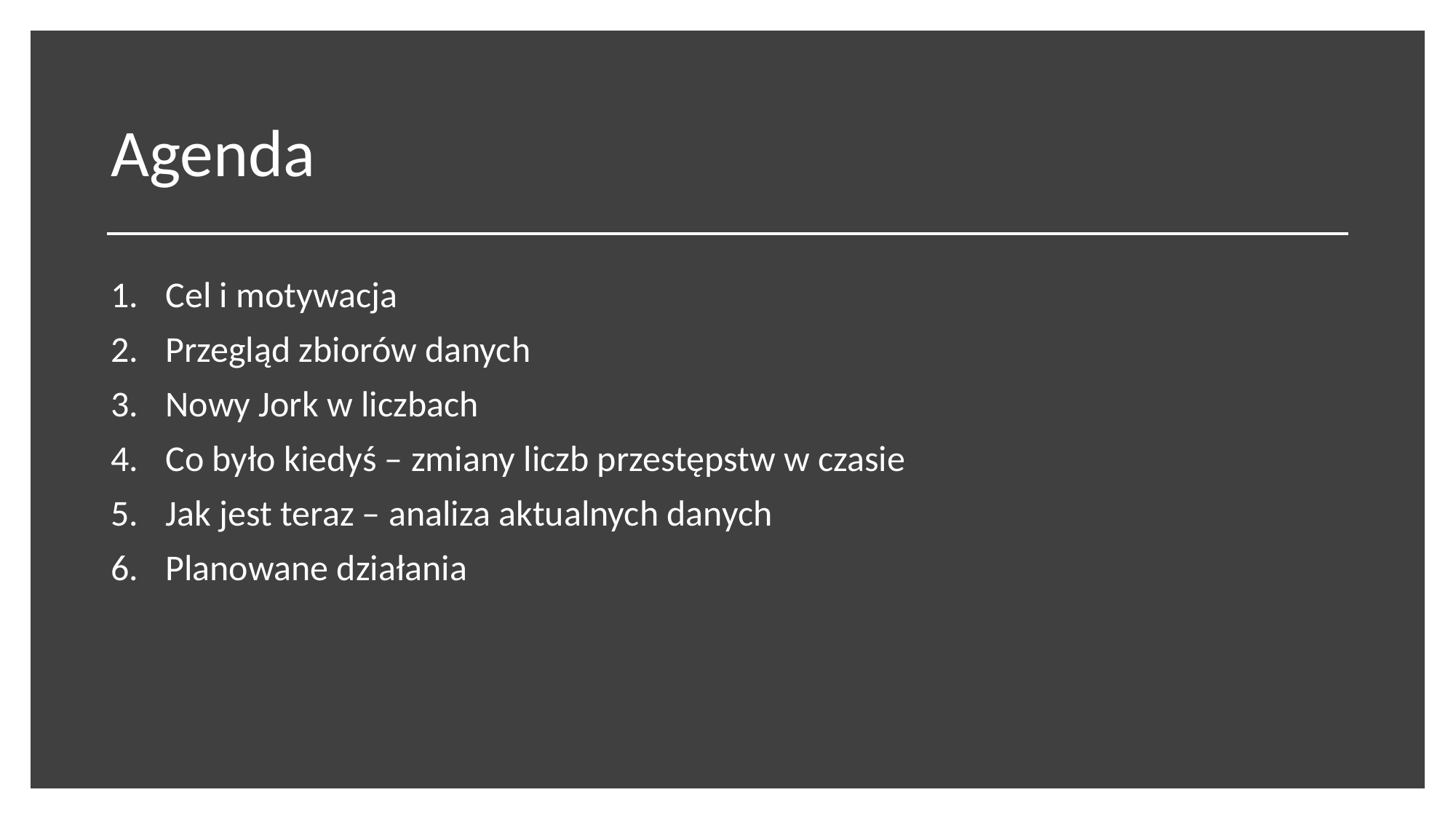

# Agenda
Cel i motywacja
Przegląd zbiorów danych
Nowy Jork w liczbach
Co było kiedyś – zmiany liczb przestępstw w czasie
Jak jest teraz – analiza aktualnych danych
Planowane działania